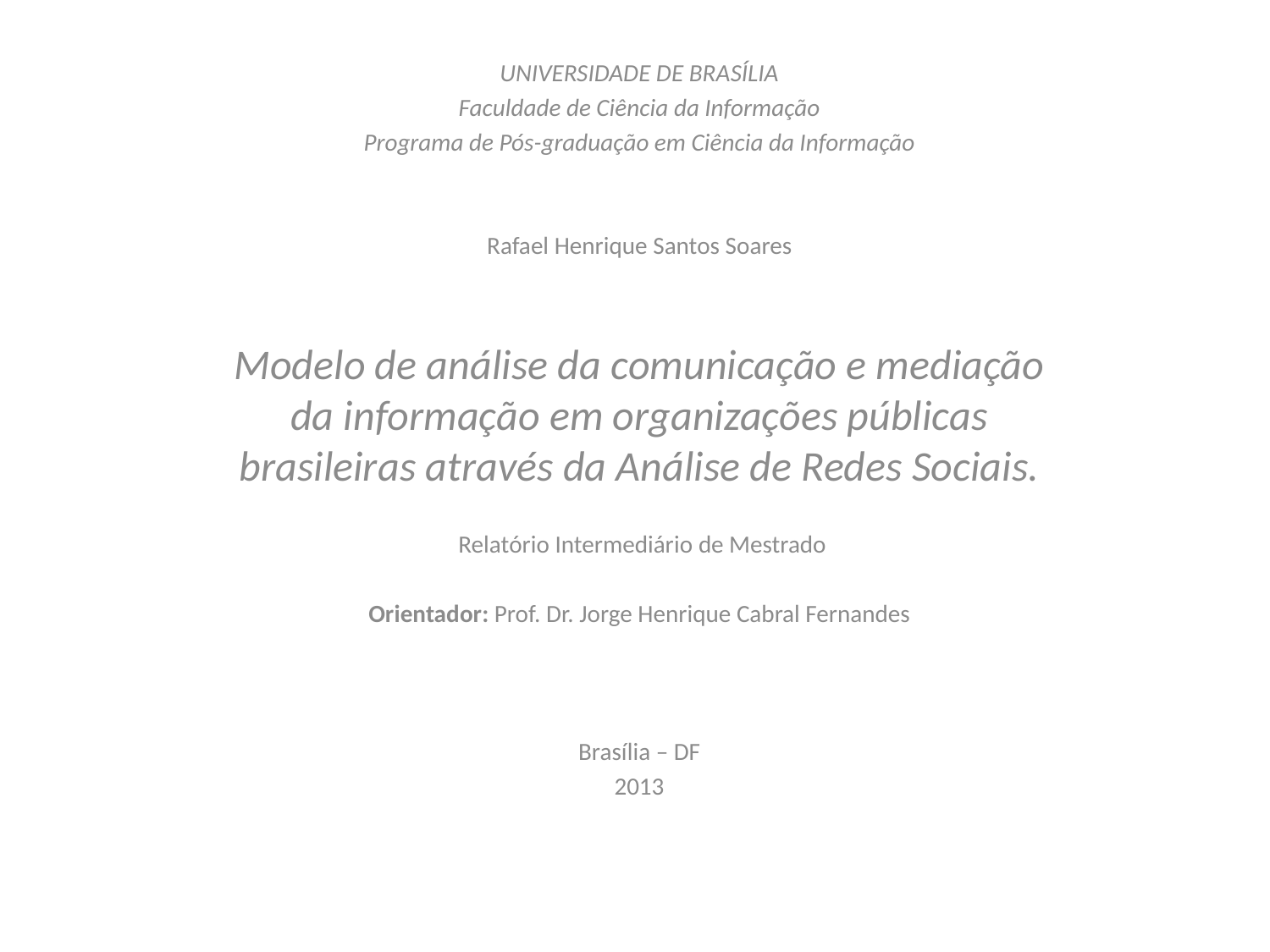

UNIVERSIDADE DE BRASÍLIA
Faculdade de Ciência da Informação
Programa de Pós-graduação em Ciência da Informação

Rafael Henrique Santos Soares

Modelo de análise da comunicação e mediação da informação em organizações públicas brasileiras através da Análise de Redes Sociais.

 Relatório Intermediário de Mestrado

Orientador: Prof. Dr. Jorge Henrique Cabral Fernandes

Brasília – DF
2013